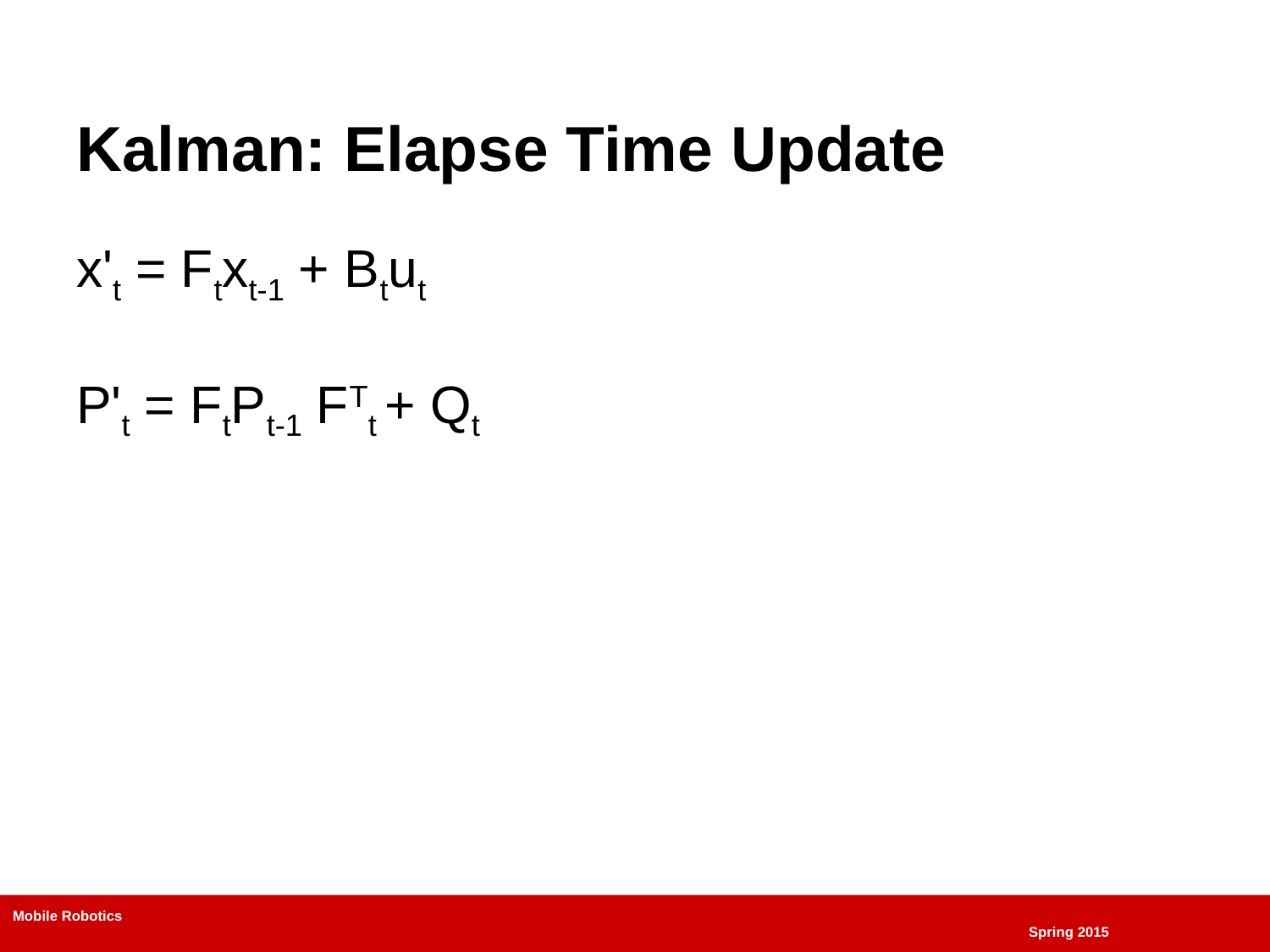

# Kalman: Elapse Time Update
x't = Ftxt-1 + Btut

P't = FtPt-1 FTt + Qt